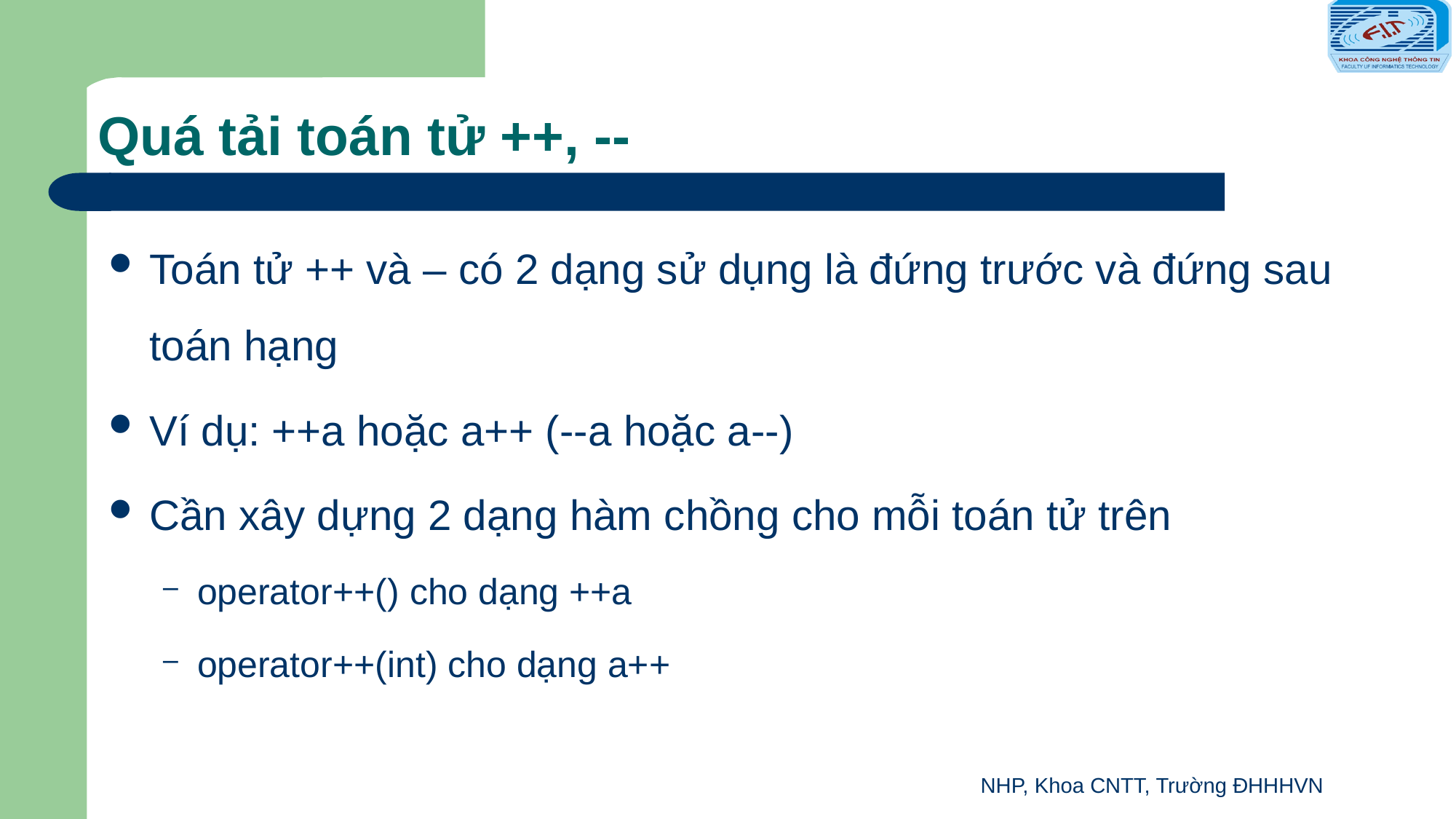

# Quá tải toán tử ++, --
Toán tử ++ và – có 2 dạng sử dụng là đứng trước và đứng sau toán hạng
Ví dụ: ++a hoặc a++ (--a hoặc a--)
Cần xây dựng 2 dạng hàm chồng cho mỗi toán tử trên
operator++() cho dạng ++a
operator++(int) cho dạng a++
NHP, Khoa CNTT, Trường ĐHHHVN